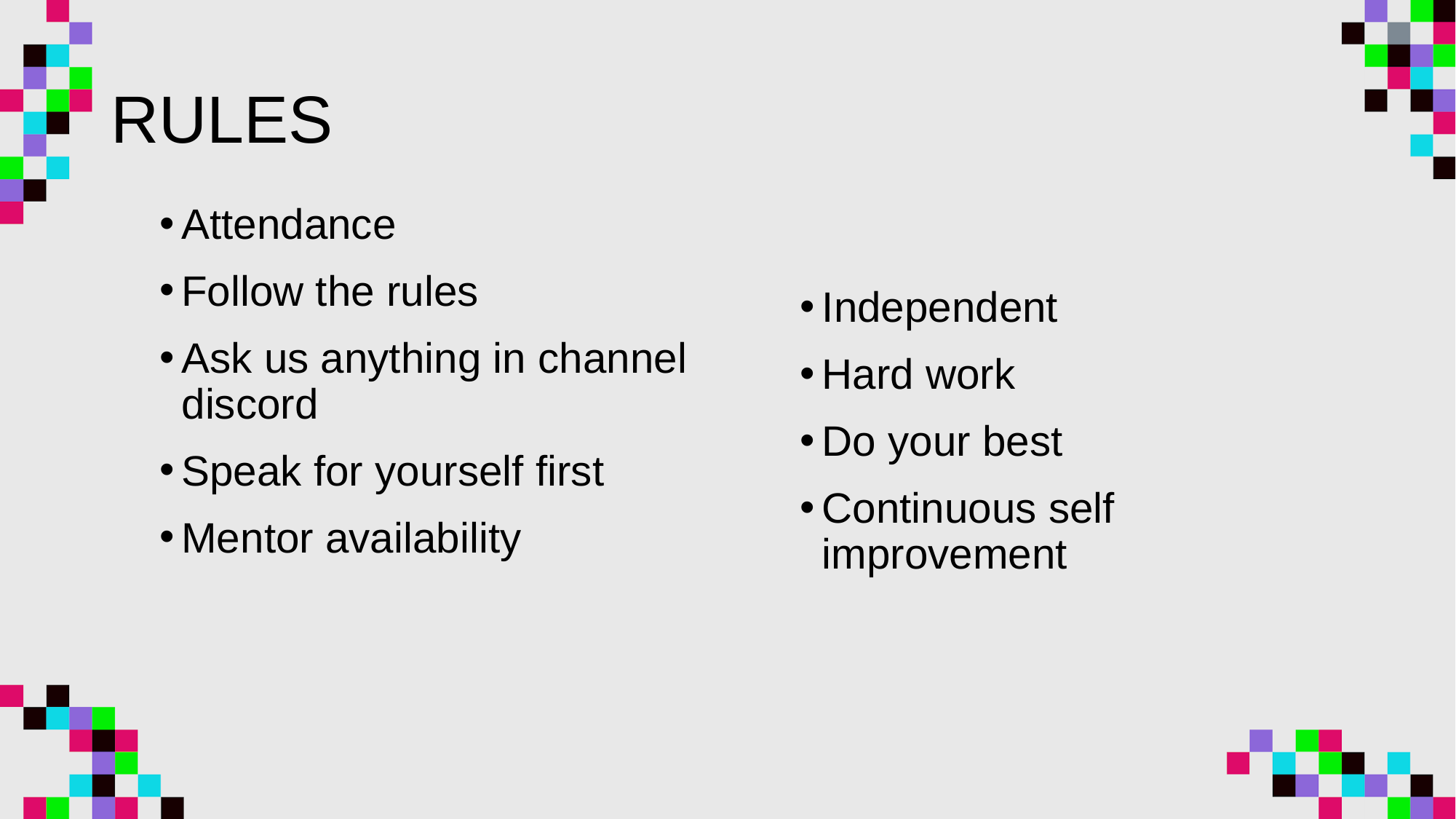

# RULES
Attendance
Follow the rules
Ask us anything in channel discord
Speak for yourself first
Mentor availability

Independent
Hard work
Do your best
Continuous self improvement